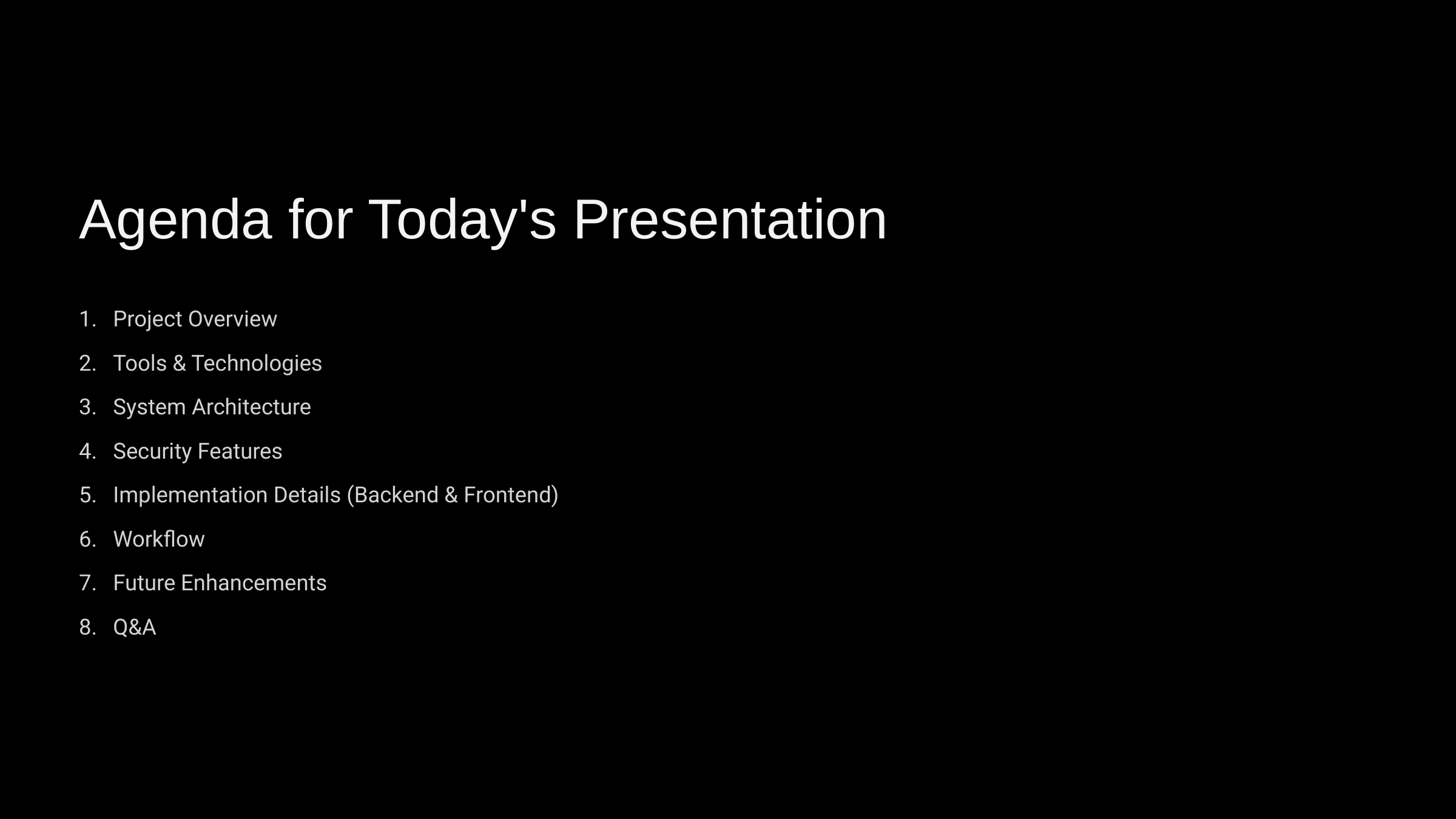

Agenda for Today's Presentation
Project Overview
Tools & Technologies
System Architecture
Security Features
Implementation Details (Backend & Frontend)
Workflow
Future Enhancements
Q&A